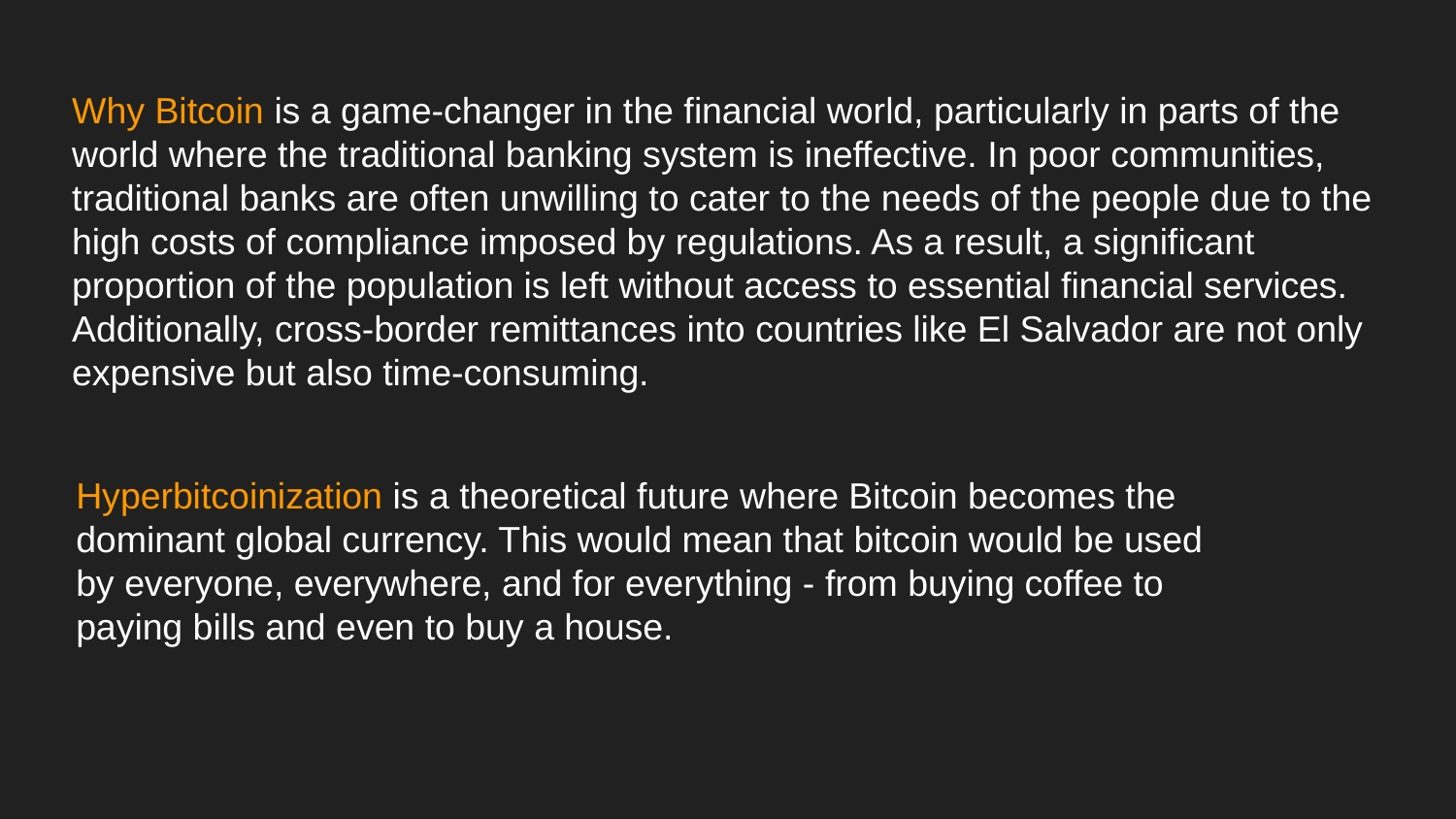

Why Bitcoin is a game-changer in the financial world, particularly in parts of the world where the traditional banking system is ineffective. In poor communities, traditional banks are often unwilling to cater to the needs of the people due to the high costs of compliance imposed by regulations. As a result, a significant proportion of the population is left without access to essential financial services.
Additionally, cross-border remittances into countries like El Salvador are not only expensive but also time-consuming.

Hyperbitcoinization is a theoretical future where Bitcoin becomes the dominant global currency. This would mean that bitcoin would be used by everyone, everywhere, and for everything - from buying coffee to paying bills and even to buy a house.